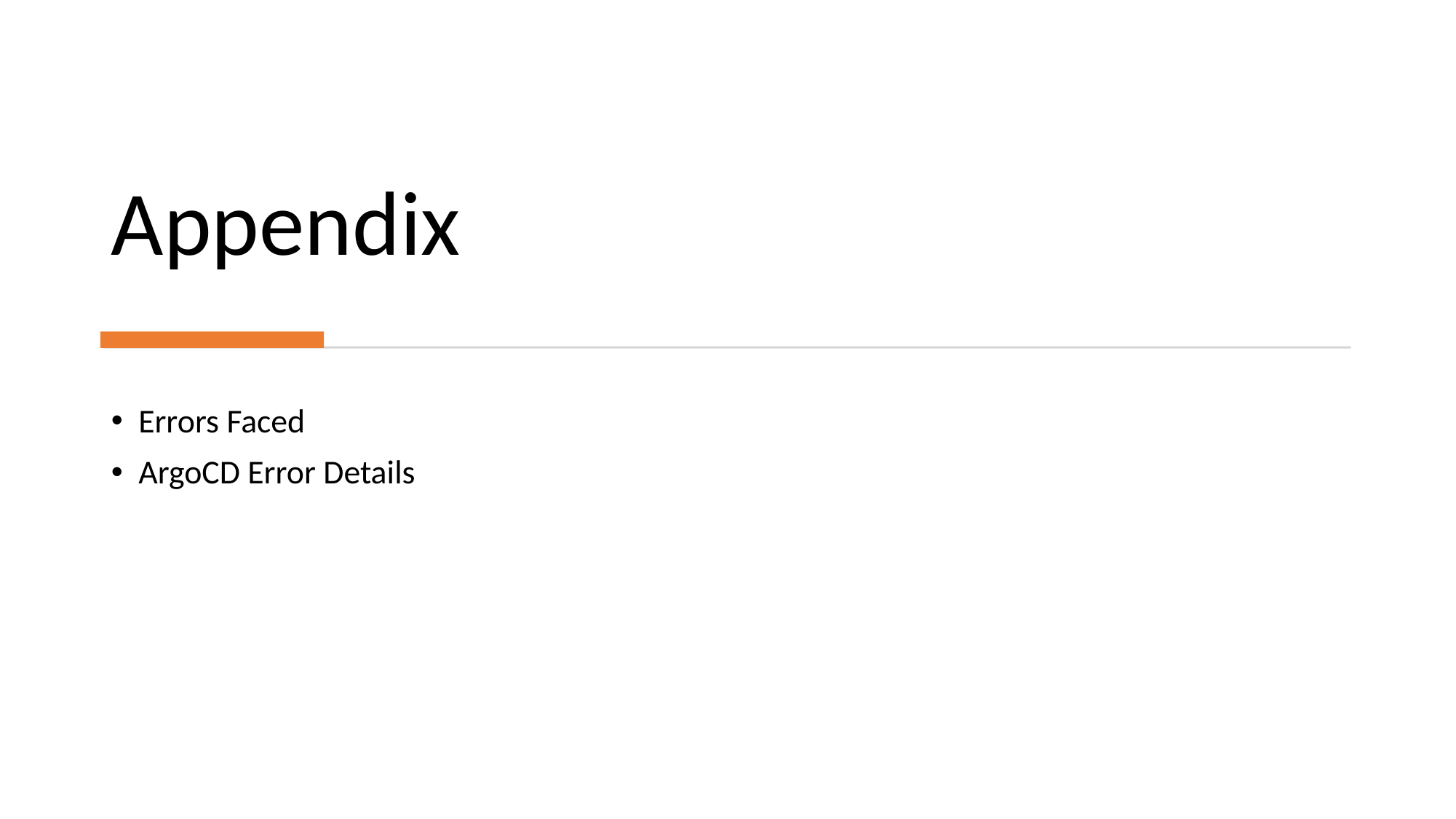

# Appendix

Errors Faced
ArgoCD Error Details